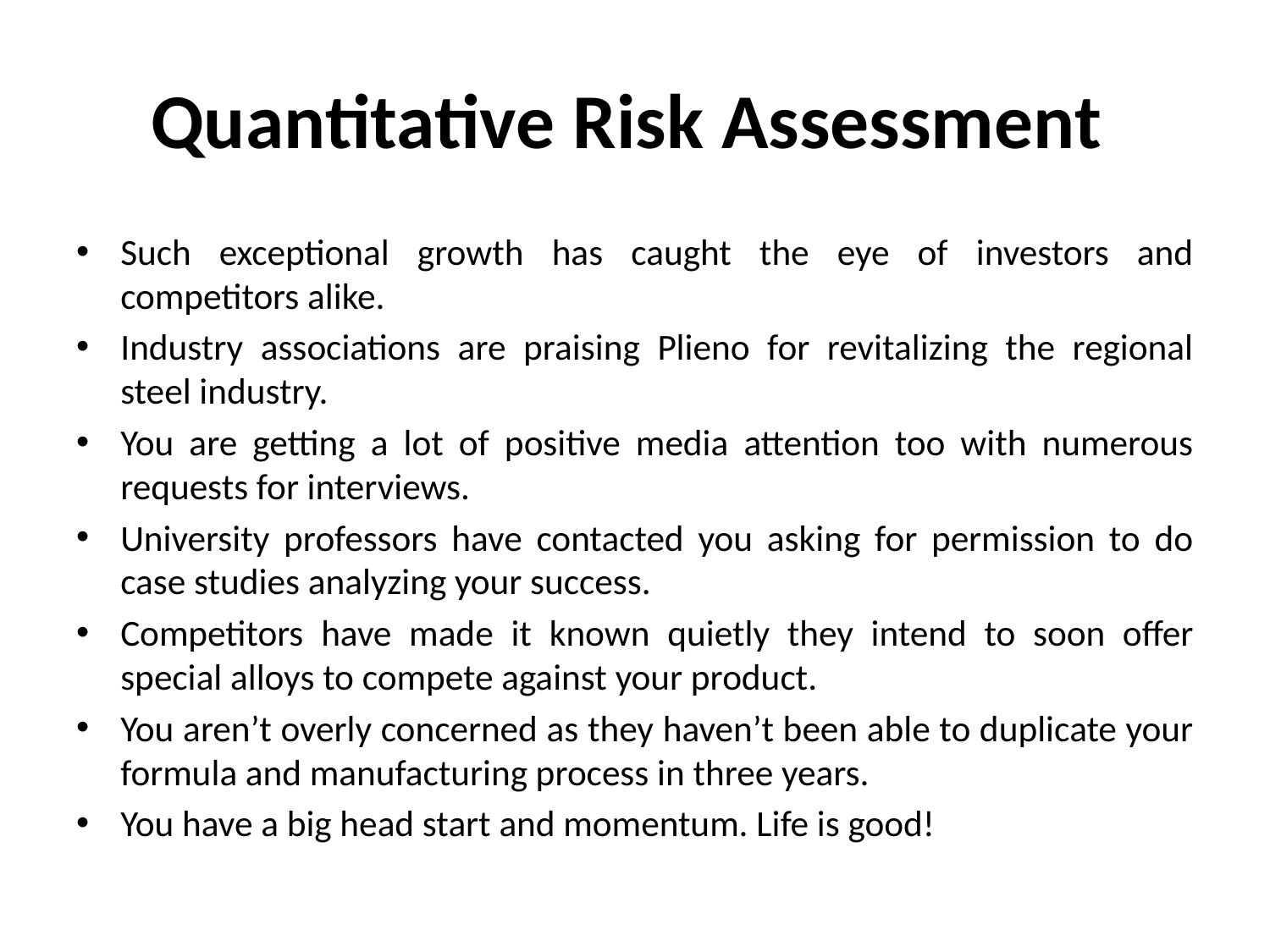

# Quantitative Risk Assessment
Such exceptional growth has caught the eye of investors and competitors alike.
Industry associations are praising Plieno for revitalizing the regional steel industry.
You are getting a lot of positive media attention too with numerous requests for interviews.
University professors have contacted you asking for permission to do case studies analyzing your success.
Competitors have made it known quietly they intend to soon offer special alloys to compete against your product.
You aren’t overly concerned as they haven’t been able to duplicate your formula and manufacturing process in three years.
You have a big head start and momentum. Life is good!